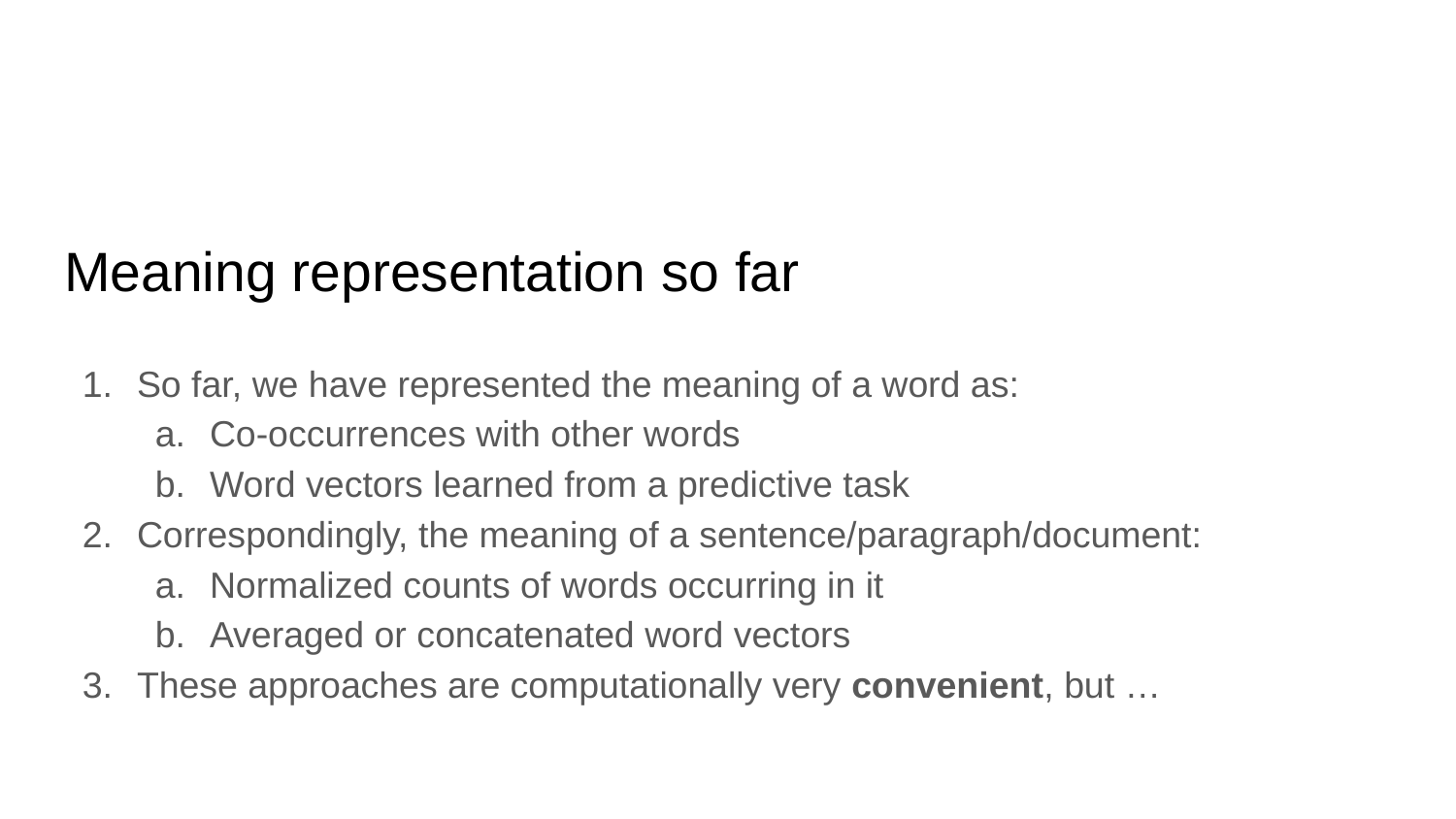

# Meaning representation so far
So far, we have represented the meaning of a word as:
Co-occurrences with other words
Word vectors learned from a predictive task
Correspondingly, the meaning of a sentence/paragraph/document:
Normalized counts of words occurring in it
Averaged or concatenated word vectors
These approaches are computationally very convenient, but …